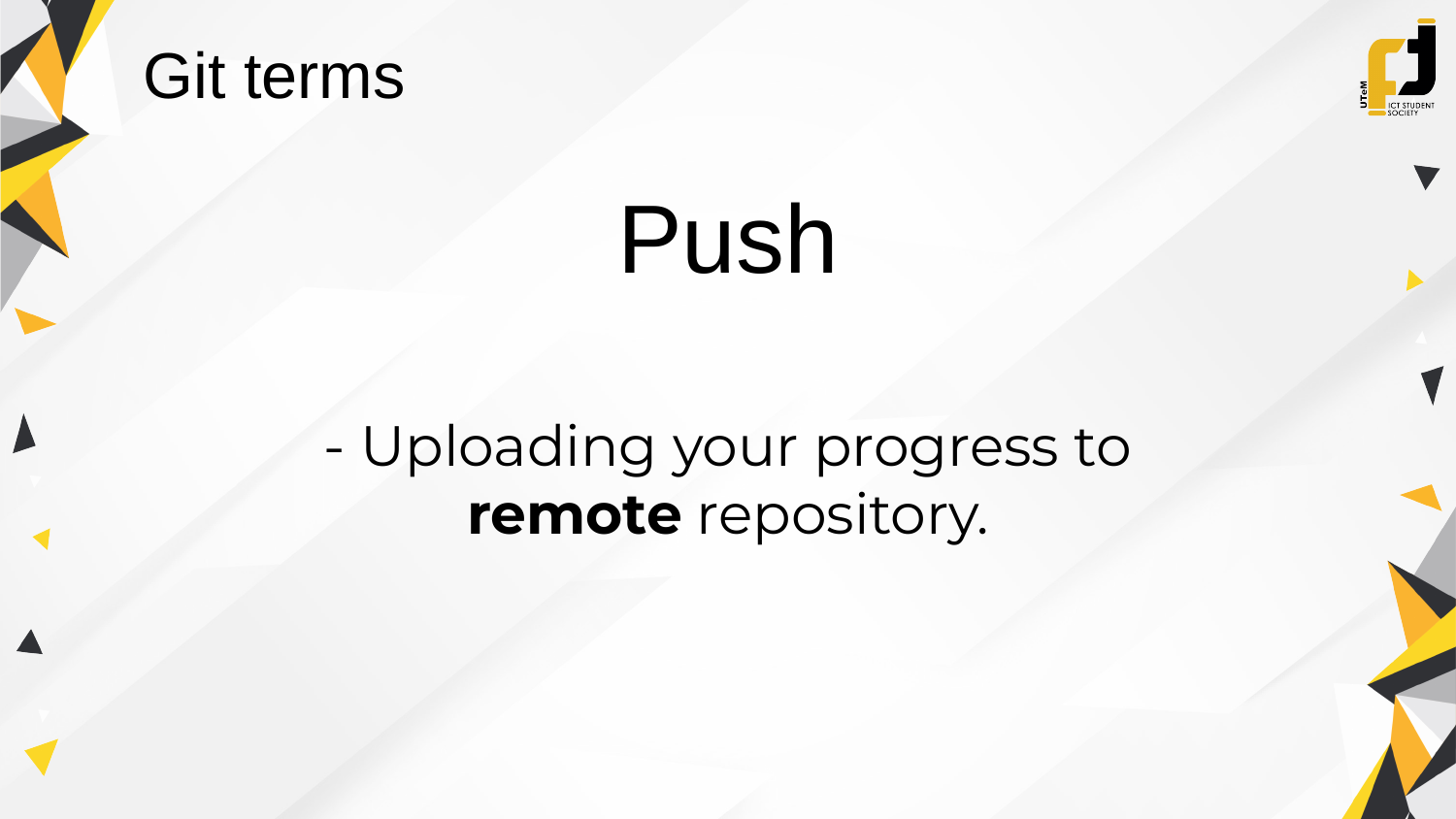

Git terms
Push
- Uploading your progress to remote repository.